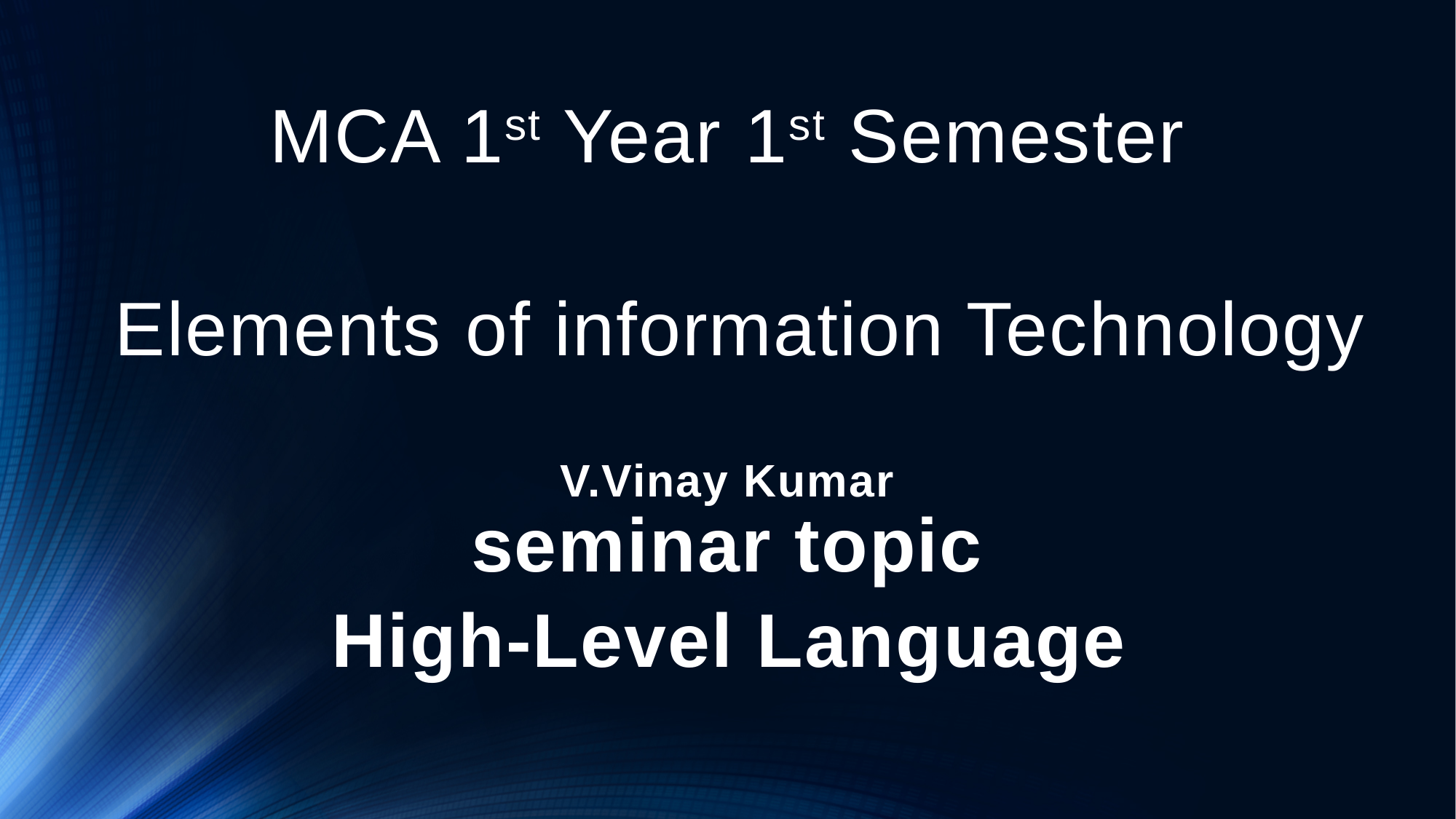

# MCA 1st Year 1st Semester Elements of information Technology V.Vinay Kumar seminar topic High-Level Language